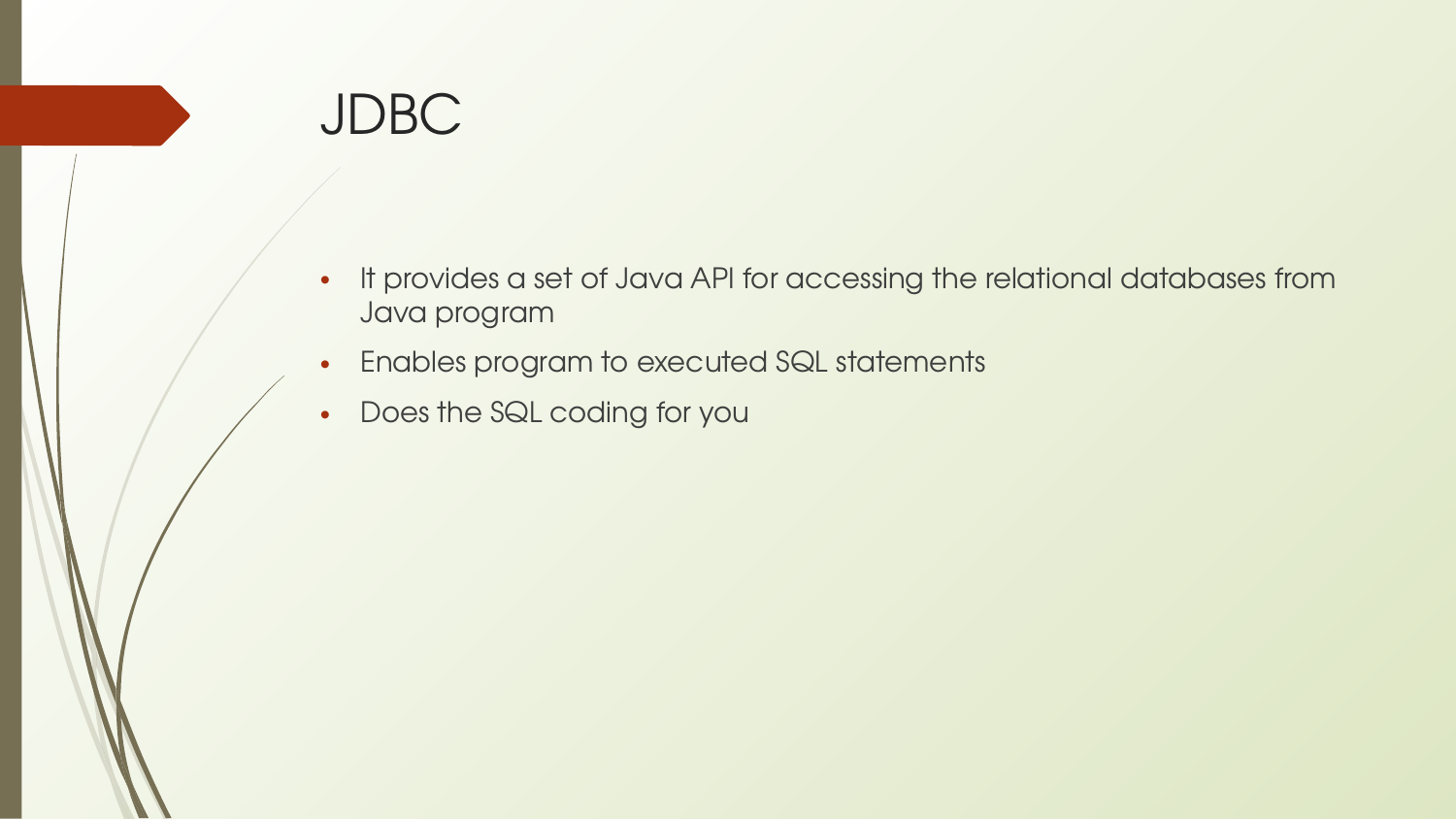

# JDBC
It provides a set of Java API for accessing the relational databases from Java program
Enables program to executed SQL statements
Does the SQL coding for you